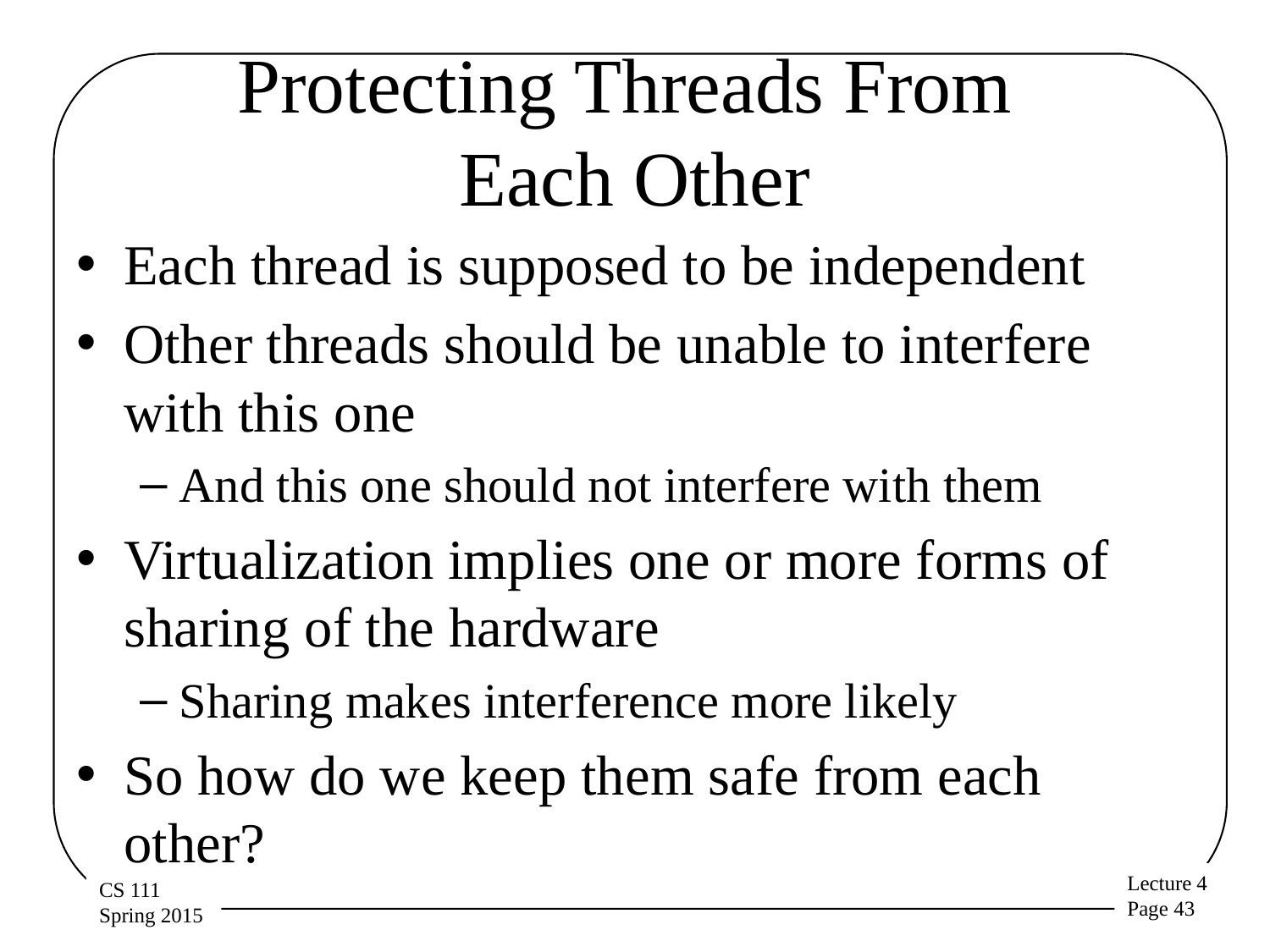

# Protecting Threads From Each Other
Each thread is supposed to be independent
Other threads should be unable to interfere with this one
And this one should not interfere with them
Virtualization implies one or more forms of sharing of the hardware
Sharing makes interference more likely
So how do we keep them safe from each other?